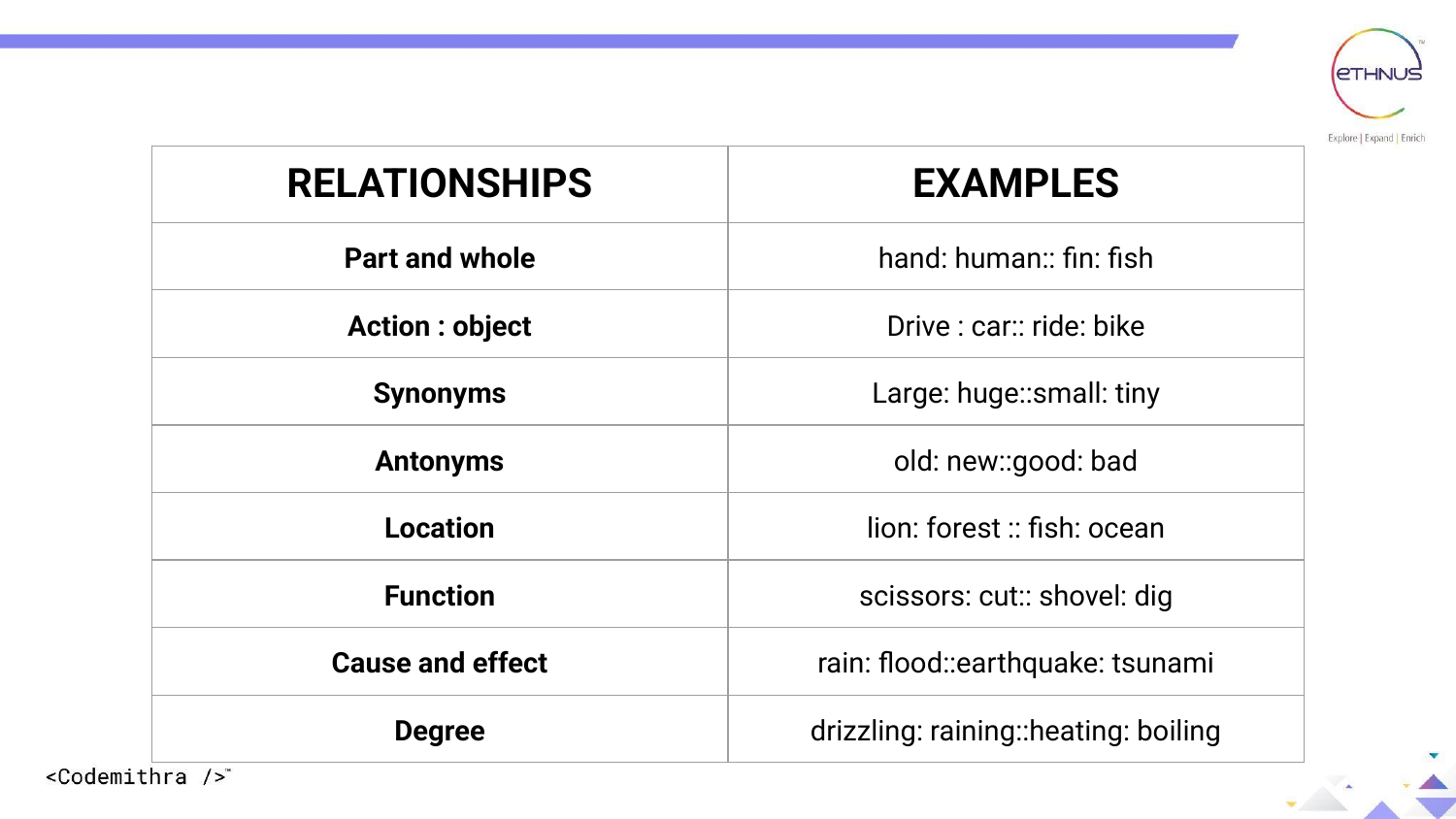

| RELATIONSHIPS | EXAMPLES |
| --- | --- |
| Part and whole | hand: human:: fin: fish |
| Action : object | Drive : car:: ride: bike |
| Synonyms | Large: huge::small: tiny |
| Antonyms | old: new::good: bad |
| Location | lion: forest :: fish: ocean |
| Function | scissors: cut:: shovel: dig |
| Cause and effect | rain: flood::earthquake: tsunami |
| Degree | drizzling: raining::heating: boiling |